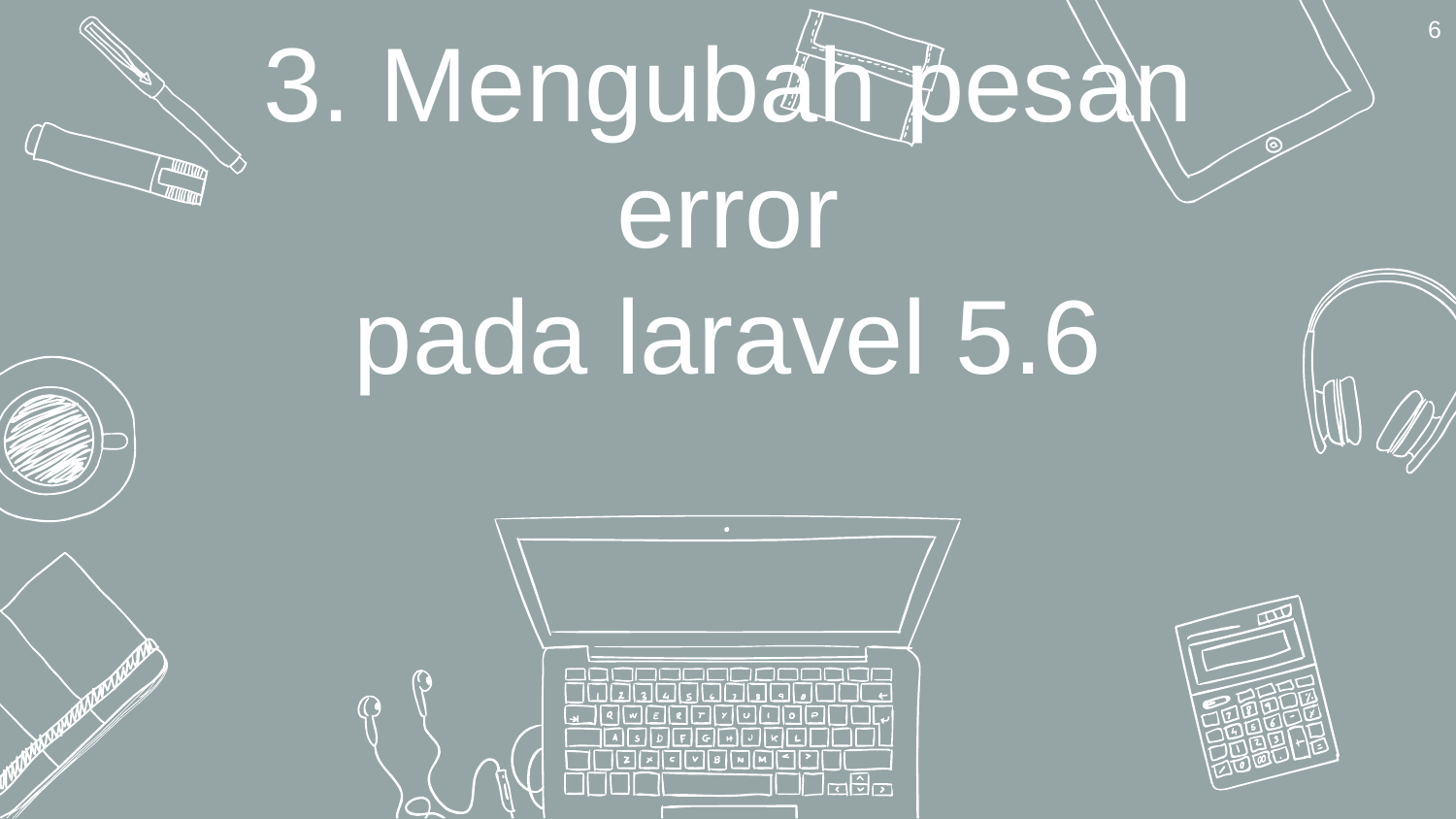

6
# 3. Mengubah pesan error pada laravel 5.6